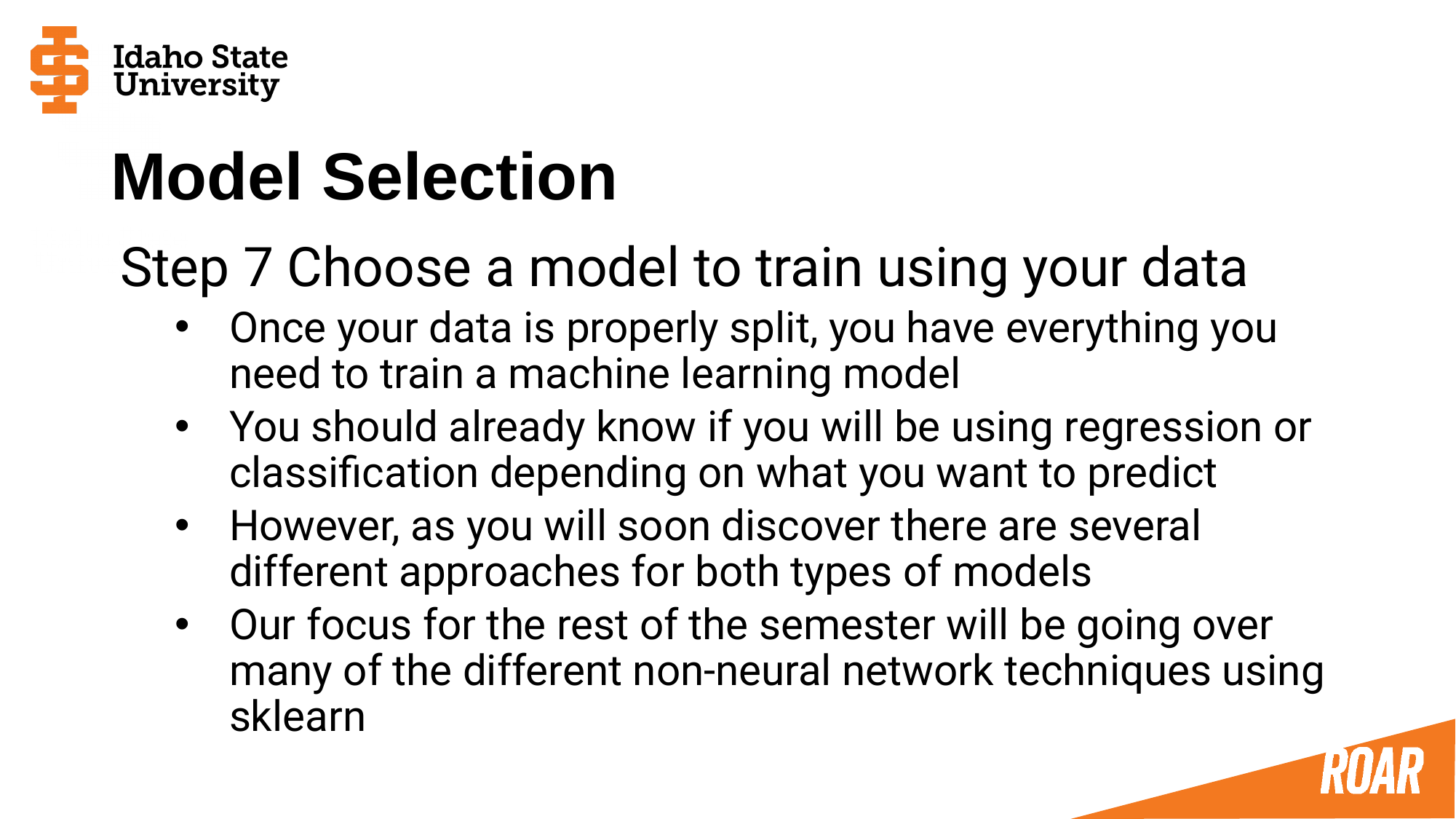

# Model Selection
Step 7 Choose a model to train using your data
Once your data is properly split, you have everything you need to train a machine learning model
You should already know if you will be using regression or classification depending on what you want to predict
However, as you will soon discover there are several different approaches for both types of models
Our focus for the rest of the semester will be going over many of the different non-neural network techniques using sklearn